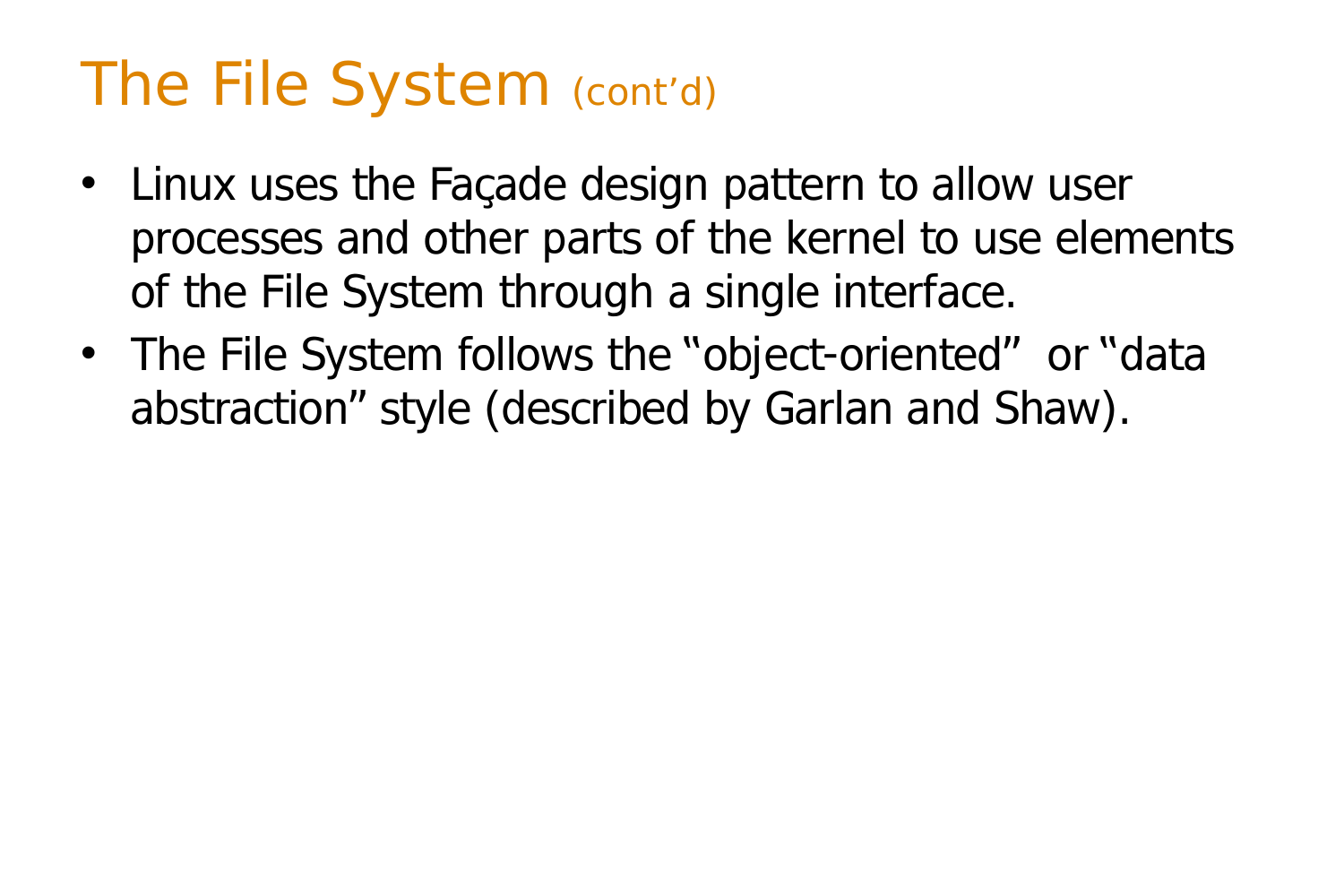

# The File System (cont’d)
Linux uses the Façade design pattern to allow user processes and other parts of the kernel to use elements of the File System through a single interface.
The File System follows the “object-oriented”  or “data abstraction” style (described by Garlan and Shaw).